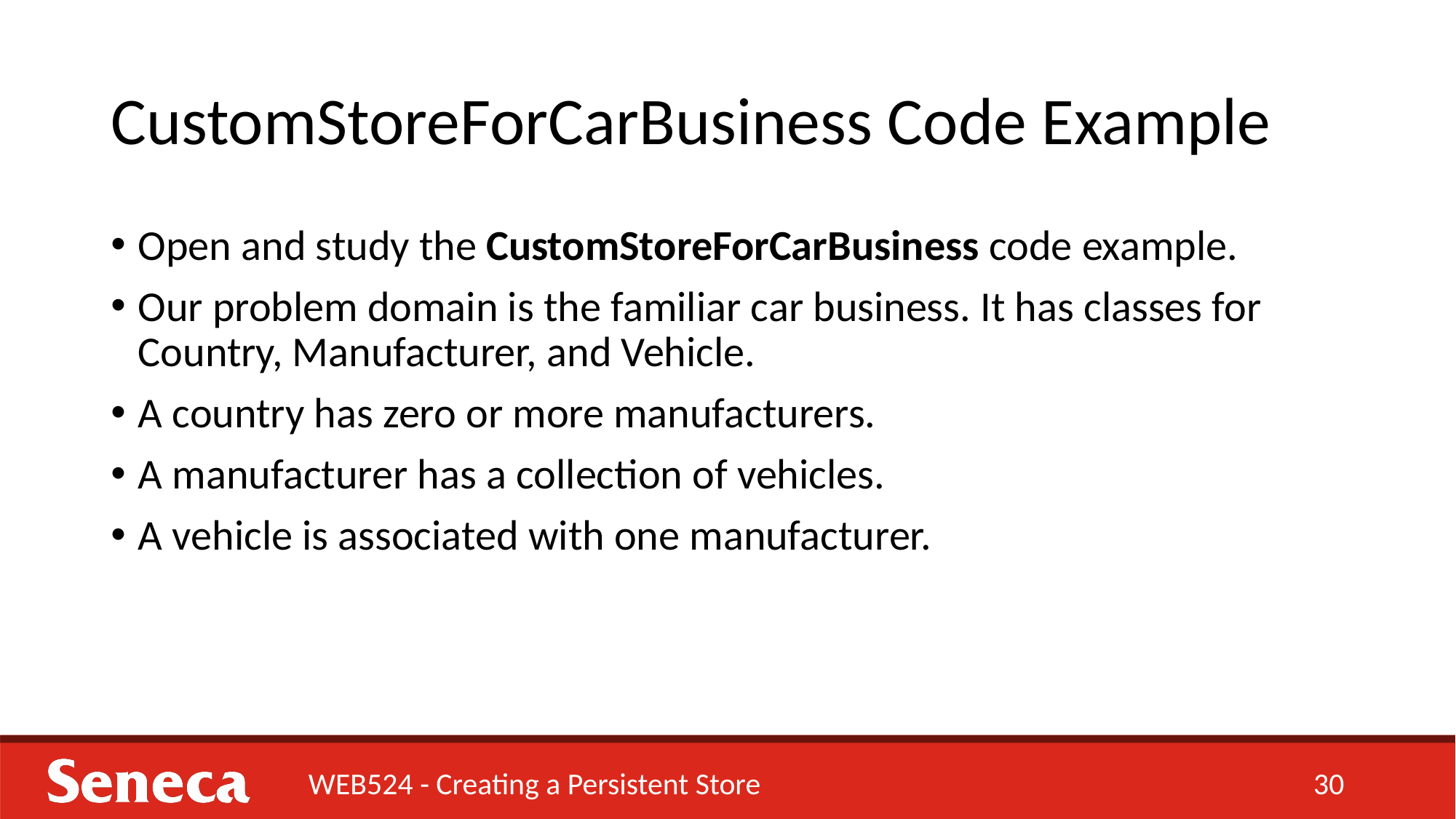

# CustomStoreForCarBusiness Code Example
Open and study the CustomStoreForCarBusiness code example.
Our problem domain is the familiar car business. It has classes for Country, Manufacturer, and Vehicle.
A country has zero or more manufacturers.
A manufacturer has a collection of vehicles.
A vehicle is associated with one manufacturer.
WEB524 - Creating a Persistent Store
30